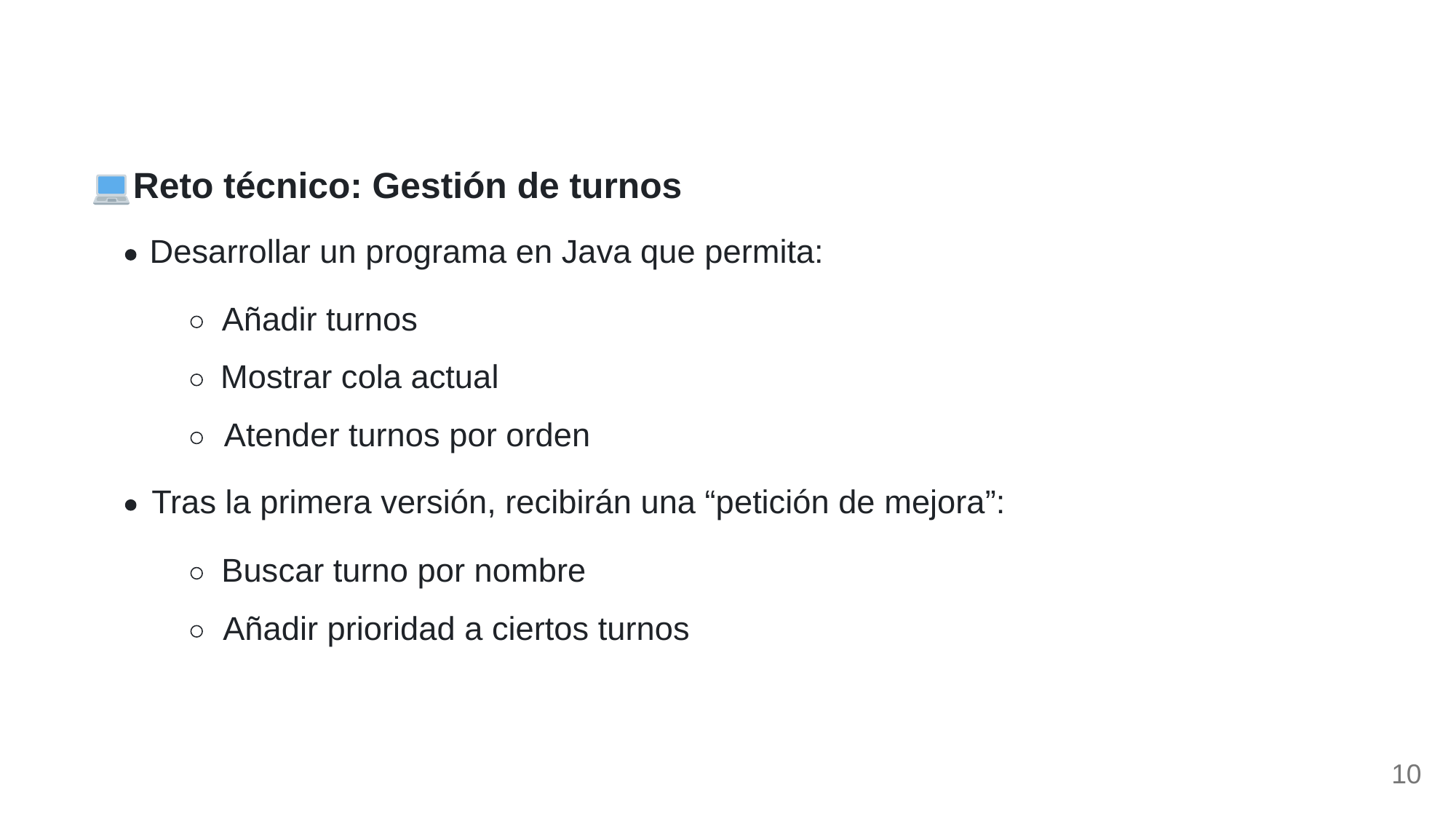

Reto técnico: Gestión de turnos

Desarrollar un programa en Java que permita:

Añadir turnos

Mostrar cola actual

Atender turnos por orden

Tras la primera versión, recibirán una “petición de mejora”:

Buscar turno por nombre

Añadir prioridad a ciertos turnos

10